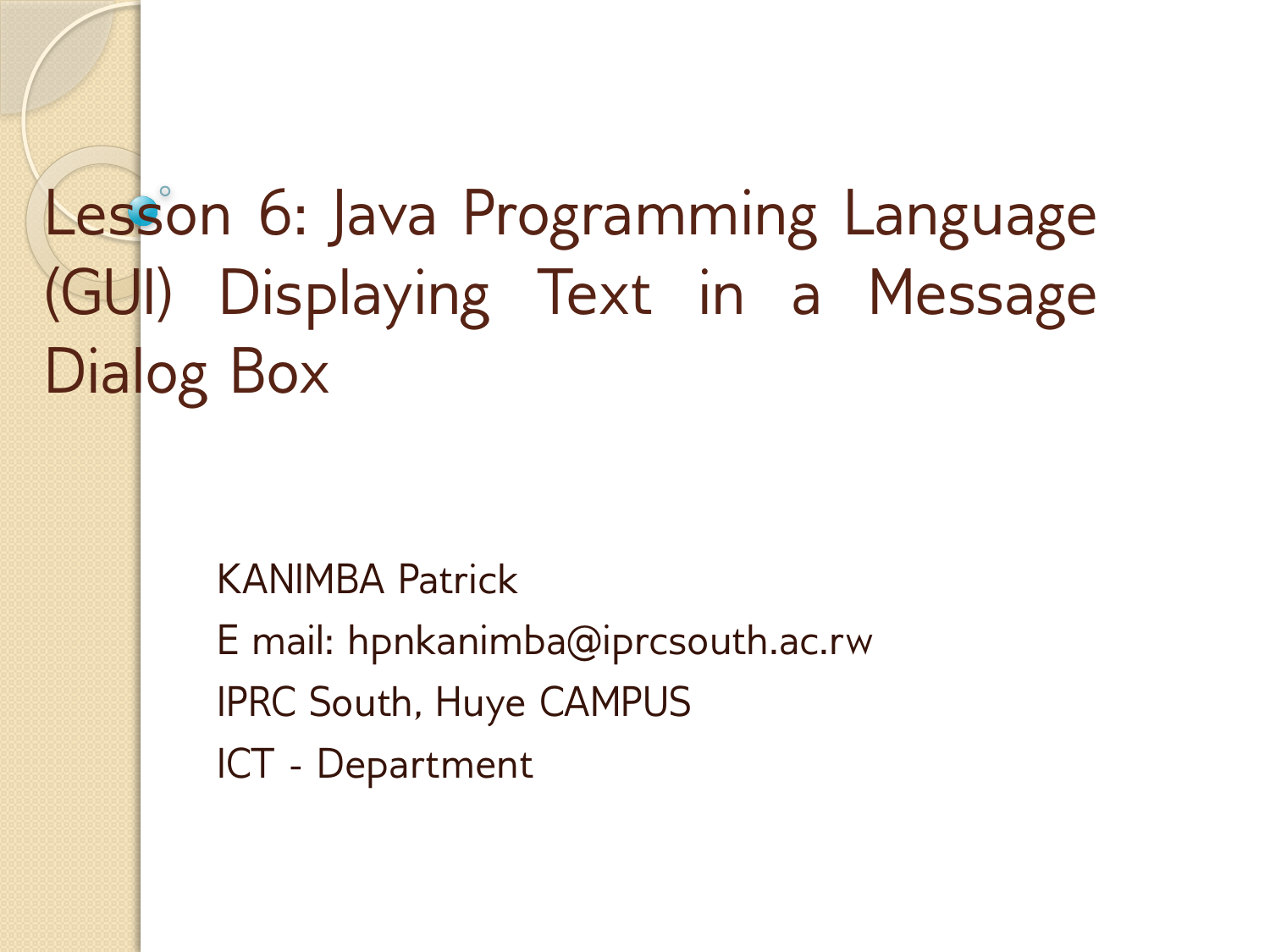

# Lesson 6: Java Programming Language (GUI) Displaying Text in a Message Dialog Box
KANIMBA Patrick
E mail: hpnkanimba@iprcsouth.ac.rw
IPRC South, Huye CAMPUS
ICT - Department